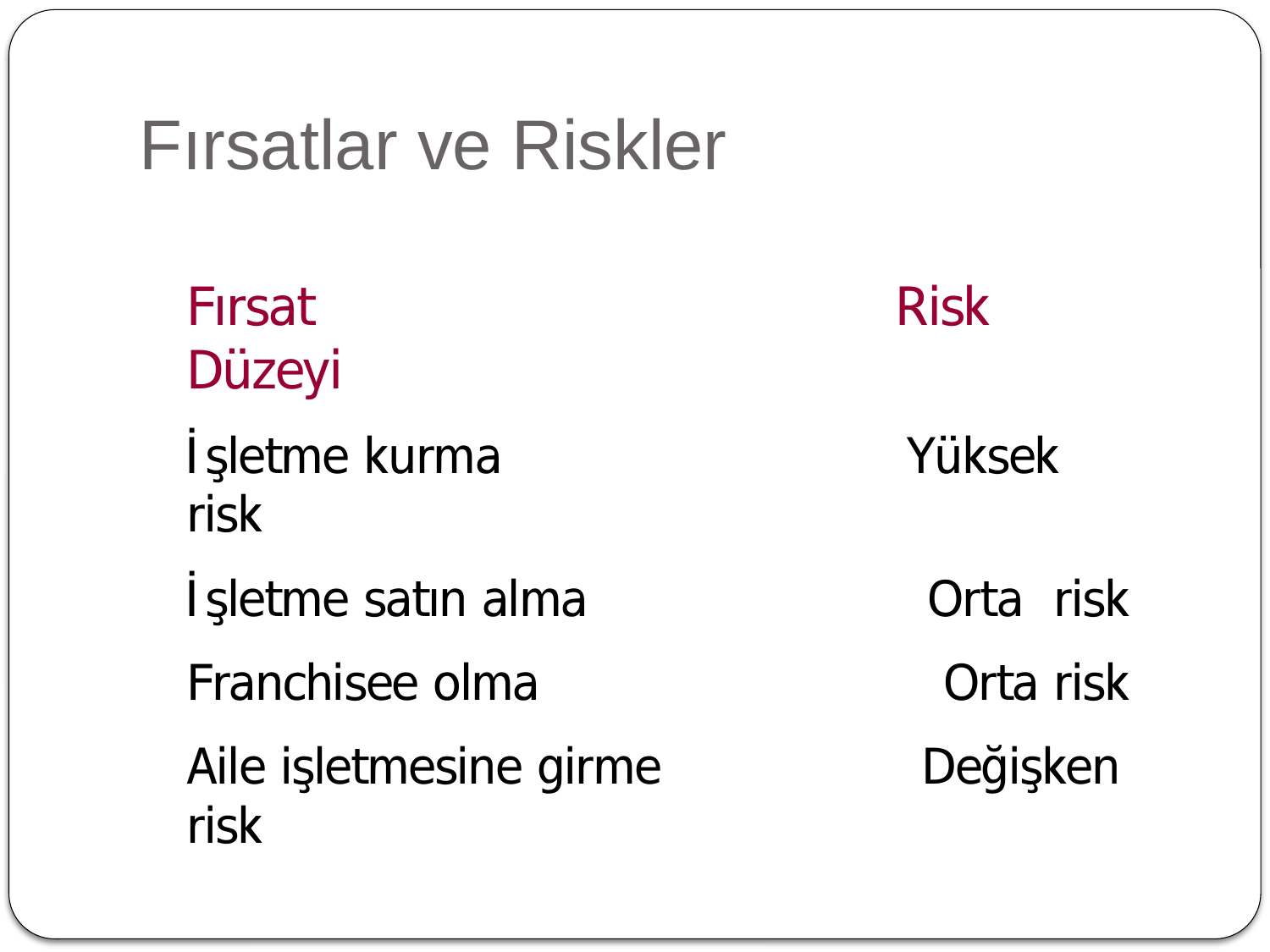

# Fırsatlar ve Riskler
Fırsat	Risk Düzeyi
İşletme kurma	Yüksek risk
İşletme satın alma 	Orta  risk
Franchisee olma 	 Orta risk
Aile işletmesine girme 	Değişken risk